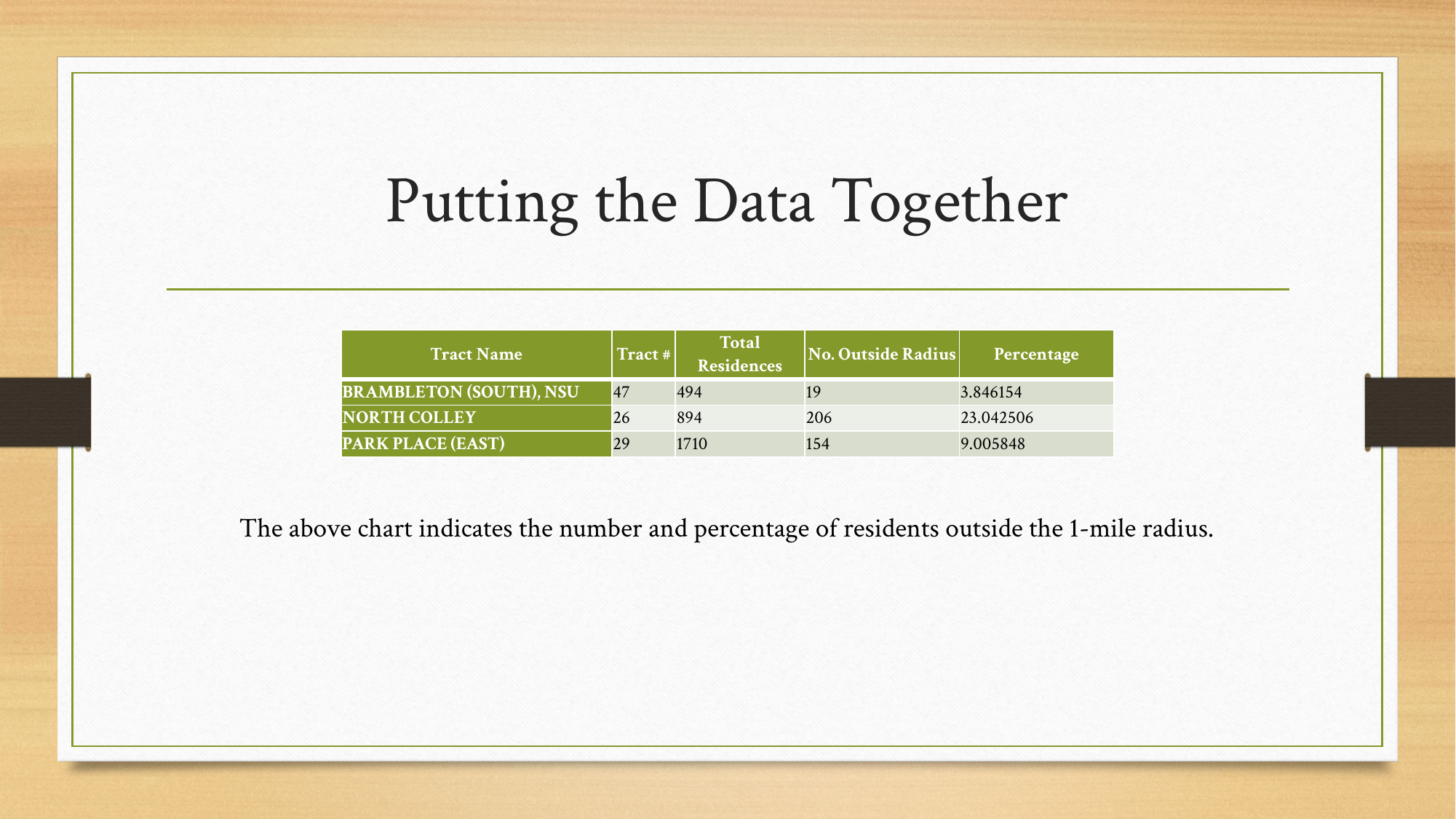

# Putting the Data Together
| Tract Name | Tract # | Total Residences | No. Outside Radius | Percentage |
| --- | --- | --- | --- | --- |
| BRAMBLETON (SOUTH), NSU | 47 | 494 | 19 | 3.846154 |
| NORTH COLLEY | 26 | 894 | 206 | 23.042506 |
| PARK PLACE (EAST) | 29 | 1710 | 154 | 9.005848 |
The above chart indicates the number and percentage of residents outside the 1-mile radius.